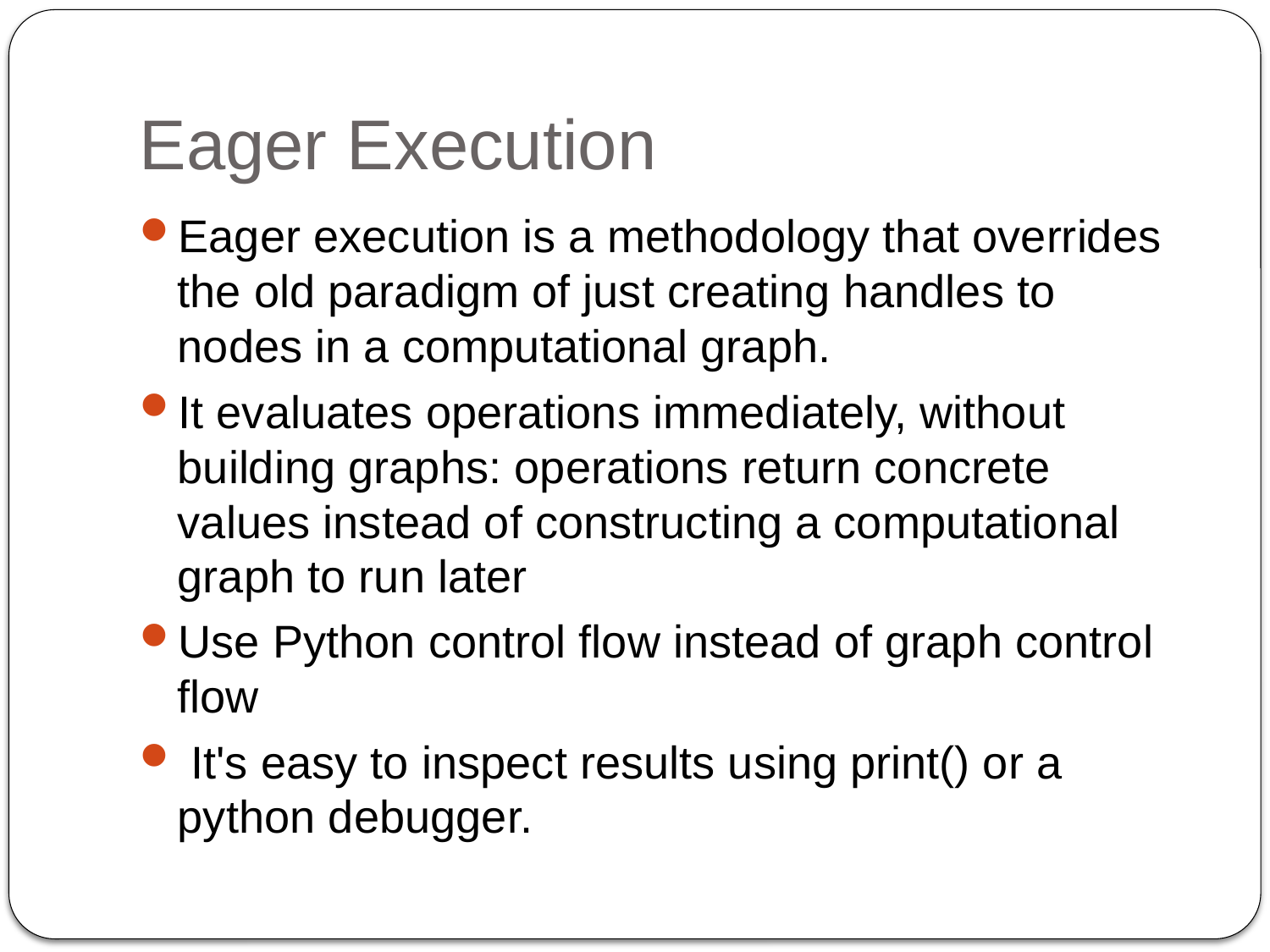

# Eager Execution
Eager execution is a methodology that overrides the old paradigm of just creating handles to nodes in a computational graph.
It evaluates operations immediately, without building graphs: operations return concrete values instead of constructing a computational graph to run later
Use Python control flow instead of graph control flow
 It's easy to inspect results using print() or a python debugger.